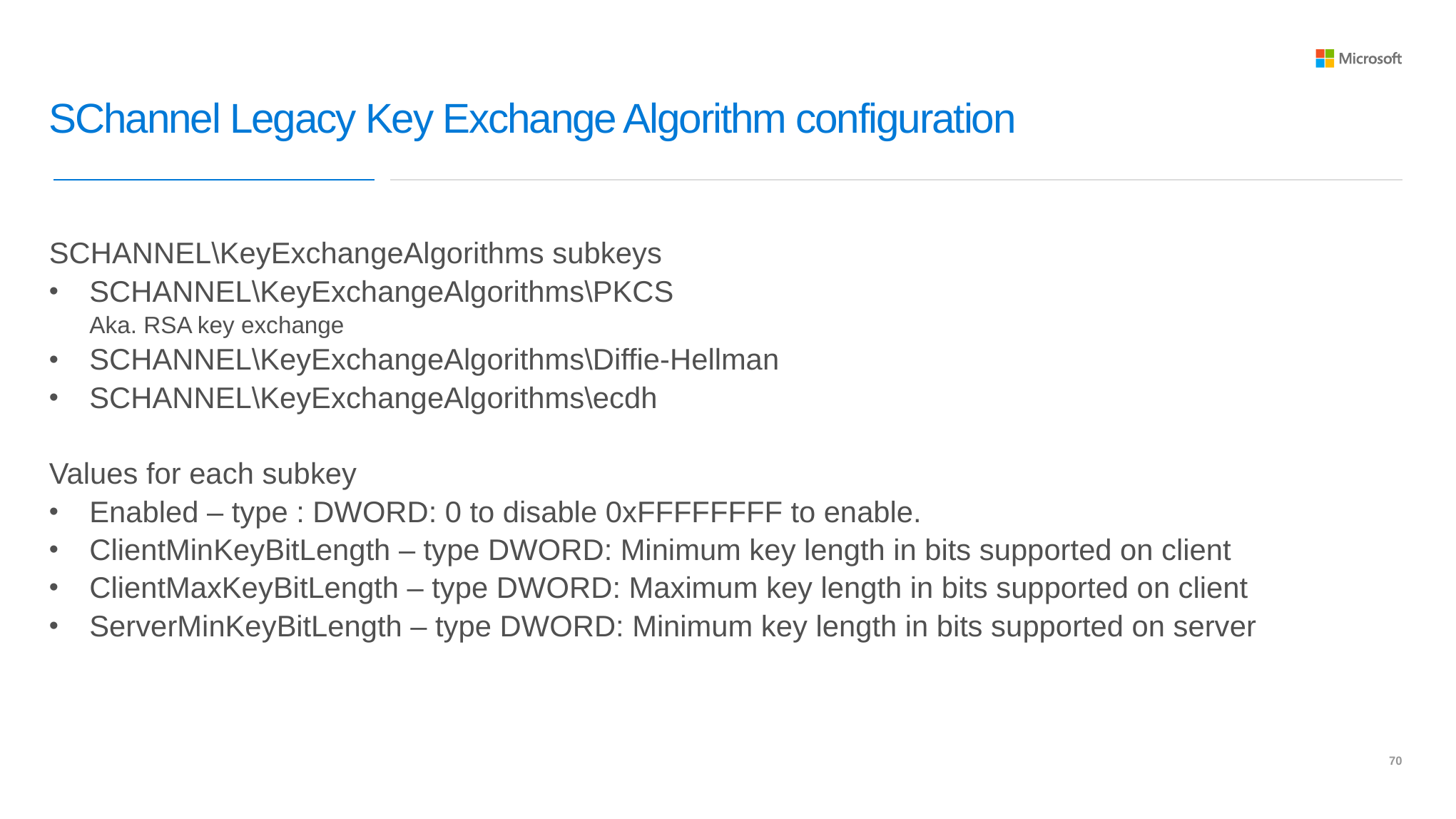

# SChannel Legacy Key Exchange Algorithm configuration
SCHANNEL\KeyExchangeAlgorithms subkeys
SCHANNEL\KeyExchangeAlgorithms\PKCS
Aka. RSA key exchange
SCHANNEL\KeyExchangeAlgorithms\Diffie-Hellman
SCHANNEL\KeyExchangeAlgorithms\ecdh

Values for each subkey
Enabled – type : DWORD: 0 to disable 0xFFFFFFFF to enable.
ClientMinKeyBitLength – type DWORD: Minimum key length in bits supported on client
ClientMaxKeyBitLength – type DWORD: Maximum key length in bits supported on client
ServerMinKeyBitLength – type DWORD: Minimum key length in bits supported on server

70